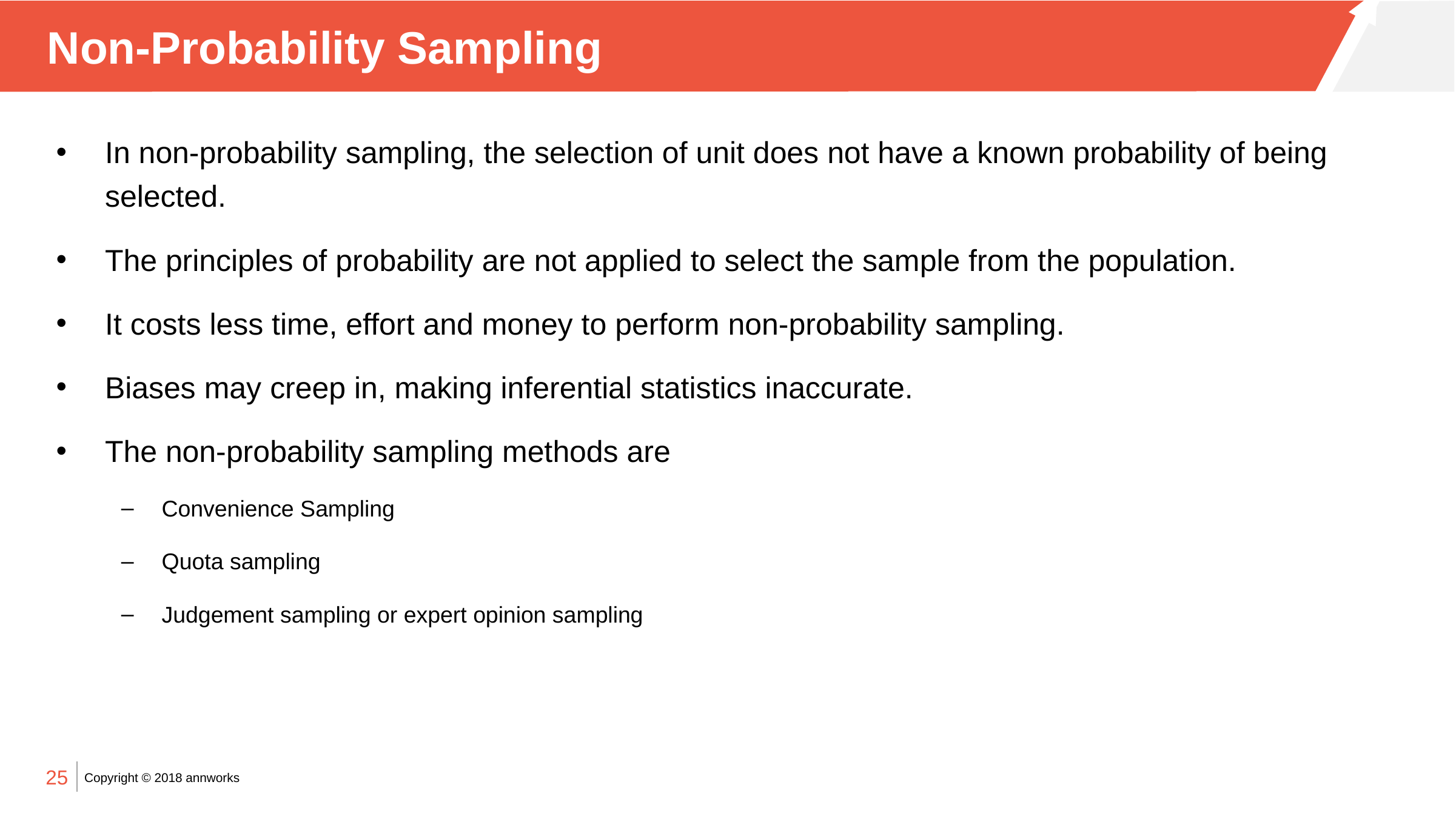

# Non-Probability Sampling
In non-probability sampling, the selection of unit does not have a known probability of being selected.
The principles of probability are not applied to select the sample from the population.
It costs less time, effort and money to perform non-probability sampling.
Biases may creep in, making inferential statistics inaccurate.
The non-probability sampling methods are
Convenience Sampling
Quota sampling
Judgement sampling or expert opinion sampling
25